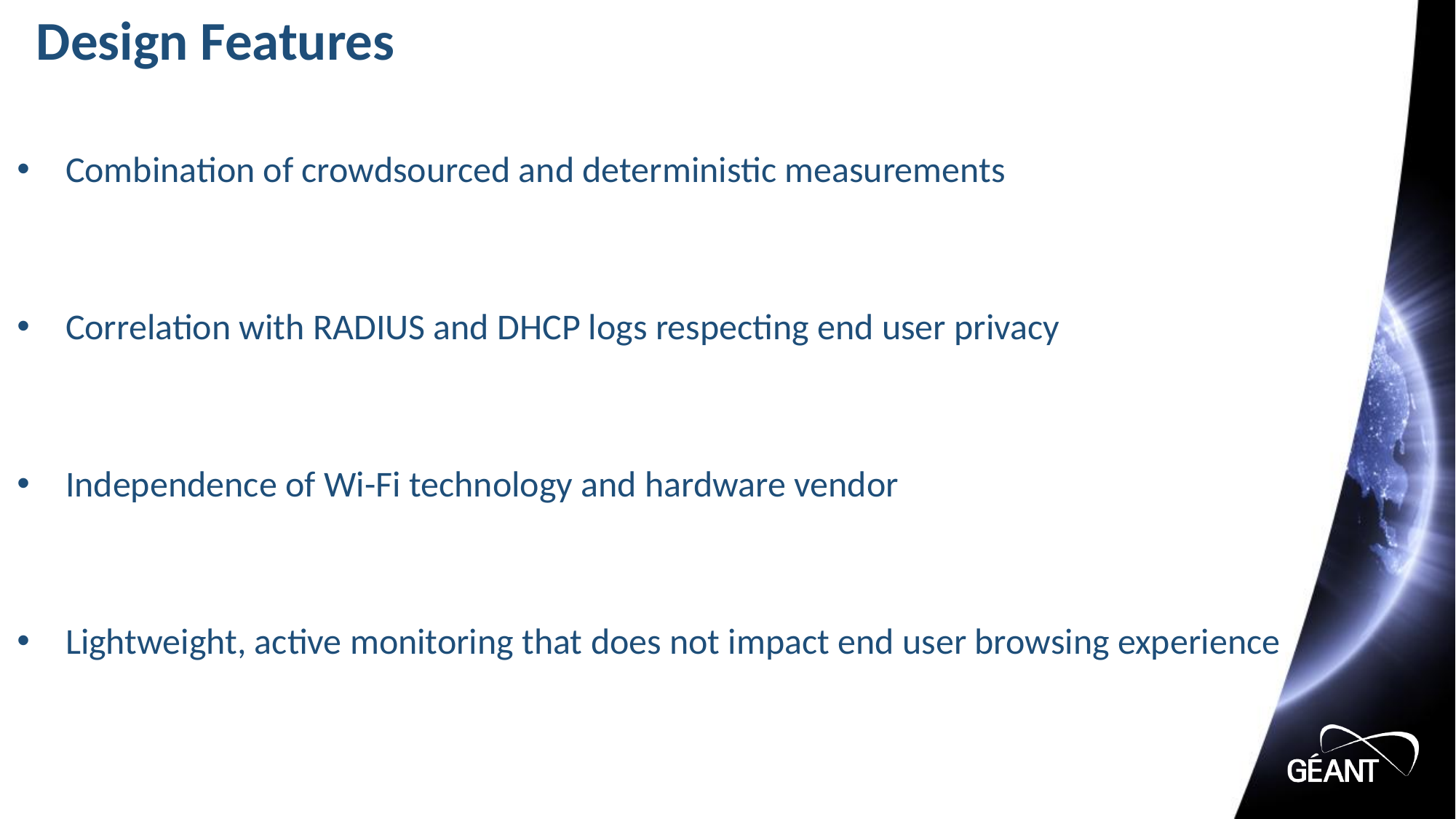

# Design Features
Combination of crowdsourced and deterministic measurements

Correlation with RADIUS and DHCP logs respecting end user privacy

Independence of Wi-Fi technology and hardware vendor

Lightweight, active monitoring that does not impact end user browsing experience